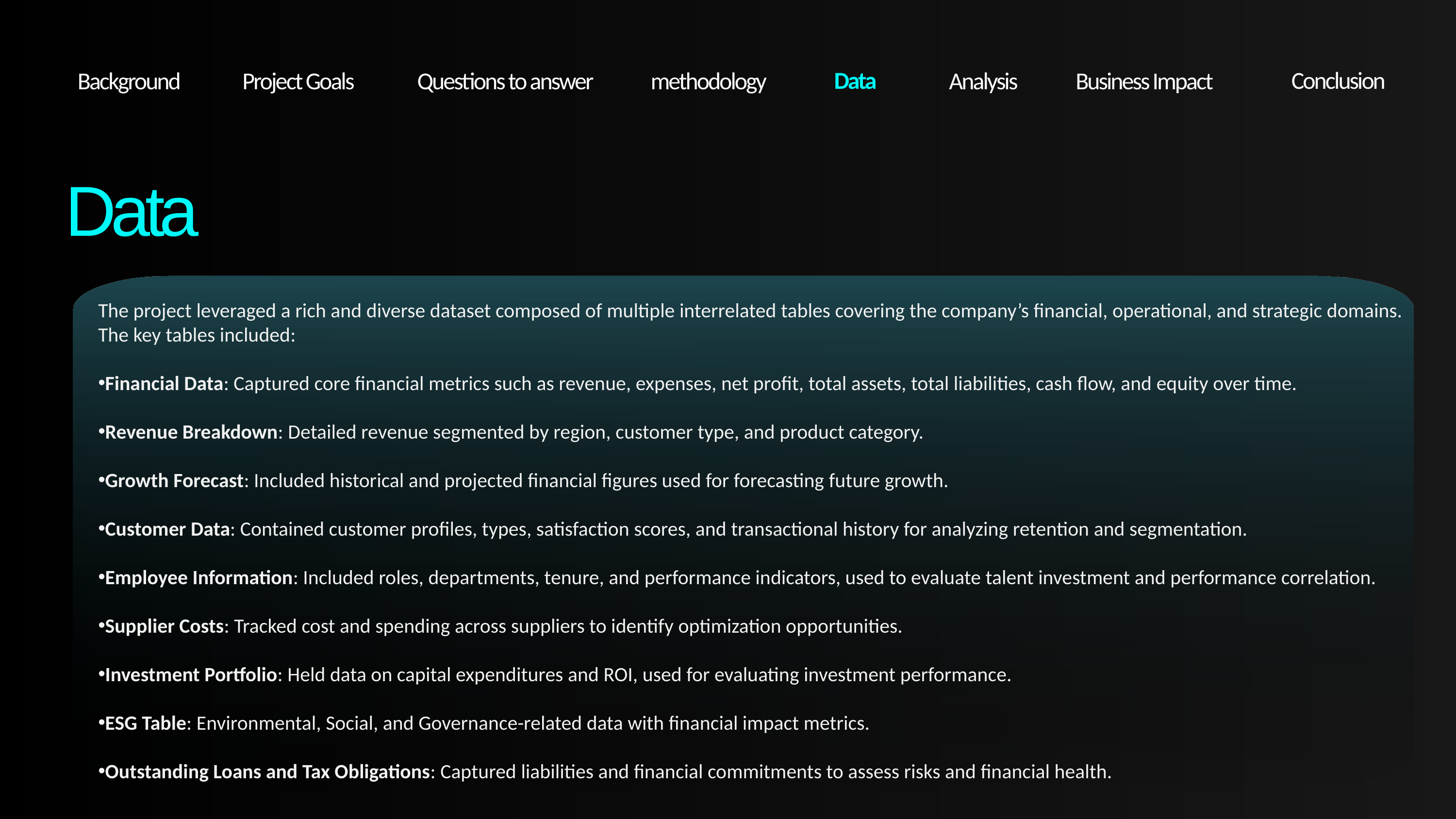

Data
Conclusion
Background
Project Goals
Business Impact
Questions to answer
methodology
Analysis
Data

The project leveraged a rich and diverse dataset composed of multiple interrelated tables covering the company’s financial, operational, and strategic domains. The key tables included:
Financial Data: Captured core financial metrics such as revenue, expenses, net profit, total assets, total liabilities, cash flow, and equity over time.
Revenue Breakdown: Detailed revenue segmented by region, customer type, and product category.
Growth Forecast: Included historical and projected financial figures used for forecasting future growth.
Customer Data: Contained customer profiles, types, satisfaction scores, and transactional history for analyzing retention and segmentation.
Employee Information: Included roles, departments, tenure, and performance indicators, used to evaluate talent investment and performance correlation.
Supplier Costs: Tracked cost and spending across suppliers to identify optimization opportunities.
Investment Portfolio: Held data on capital expenditures and ROI, used for evaluating investment performance.
ESG Table: Environmental, Social, and Governance-related data with financial impact metrics.
Outstanding Loans and Tax Obligations: Captured liabilities and financial commitments to assess risks and financial health.